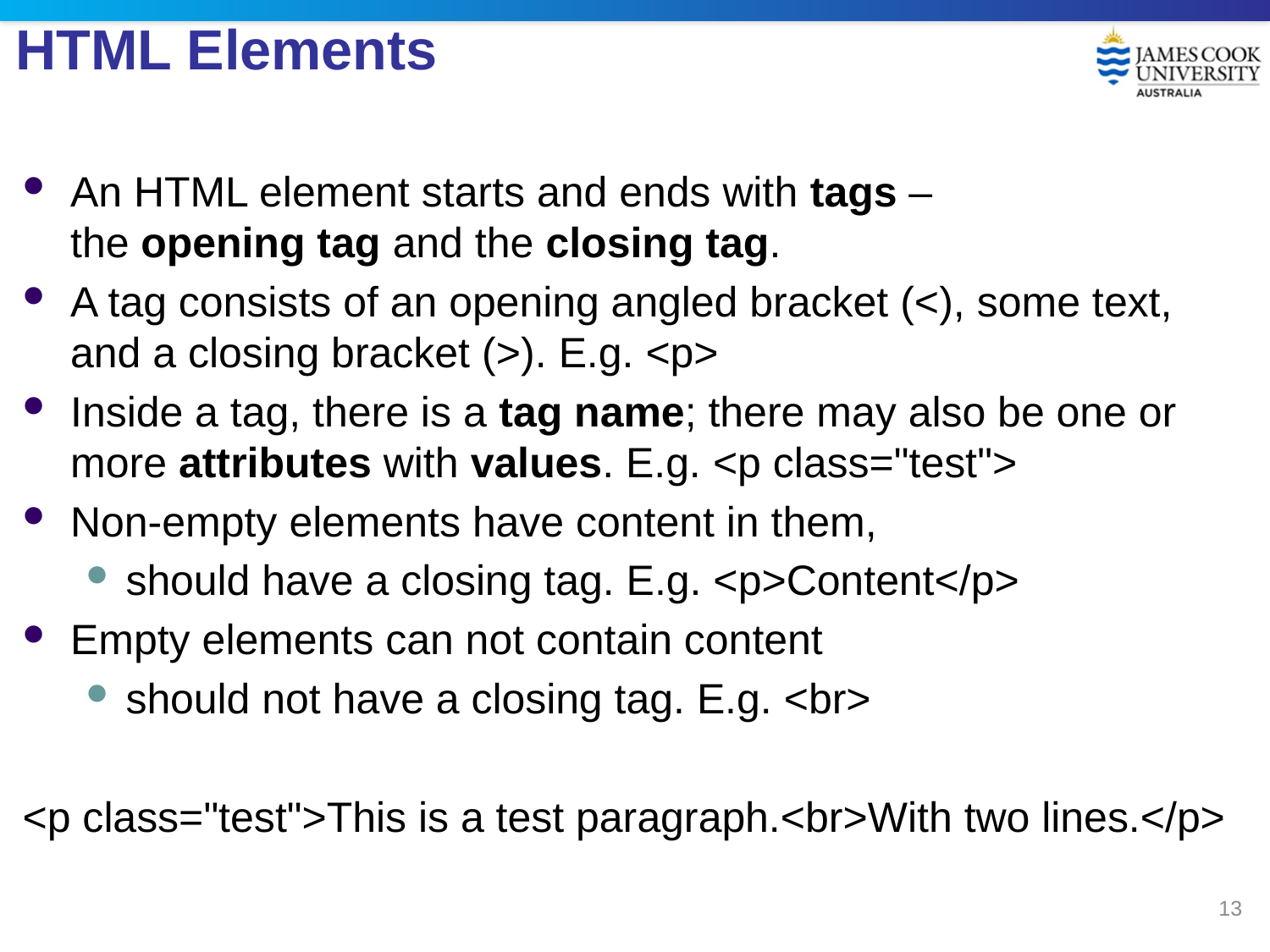

# HTML Elements
An HTML element starts and ends with tags –
the opening tag and the closing tag.
A tag consists of an opening angled bracket (<), some text, and a closing bracket (>). E.g. <p>
Inside a tag, there is a tag name; there may also be one or more attributes with values. E.g. <p class="test">
Non-empty elements have content in them,
should have a closing tag. E.g. <p>Content</p>
Empty elements can not contain content
should not have a closing tag. E.g. <br>

<p class="test">This is a test paragraph.<br>With two lines.</p>

13